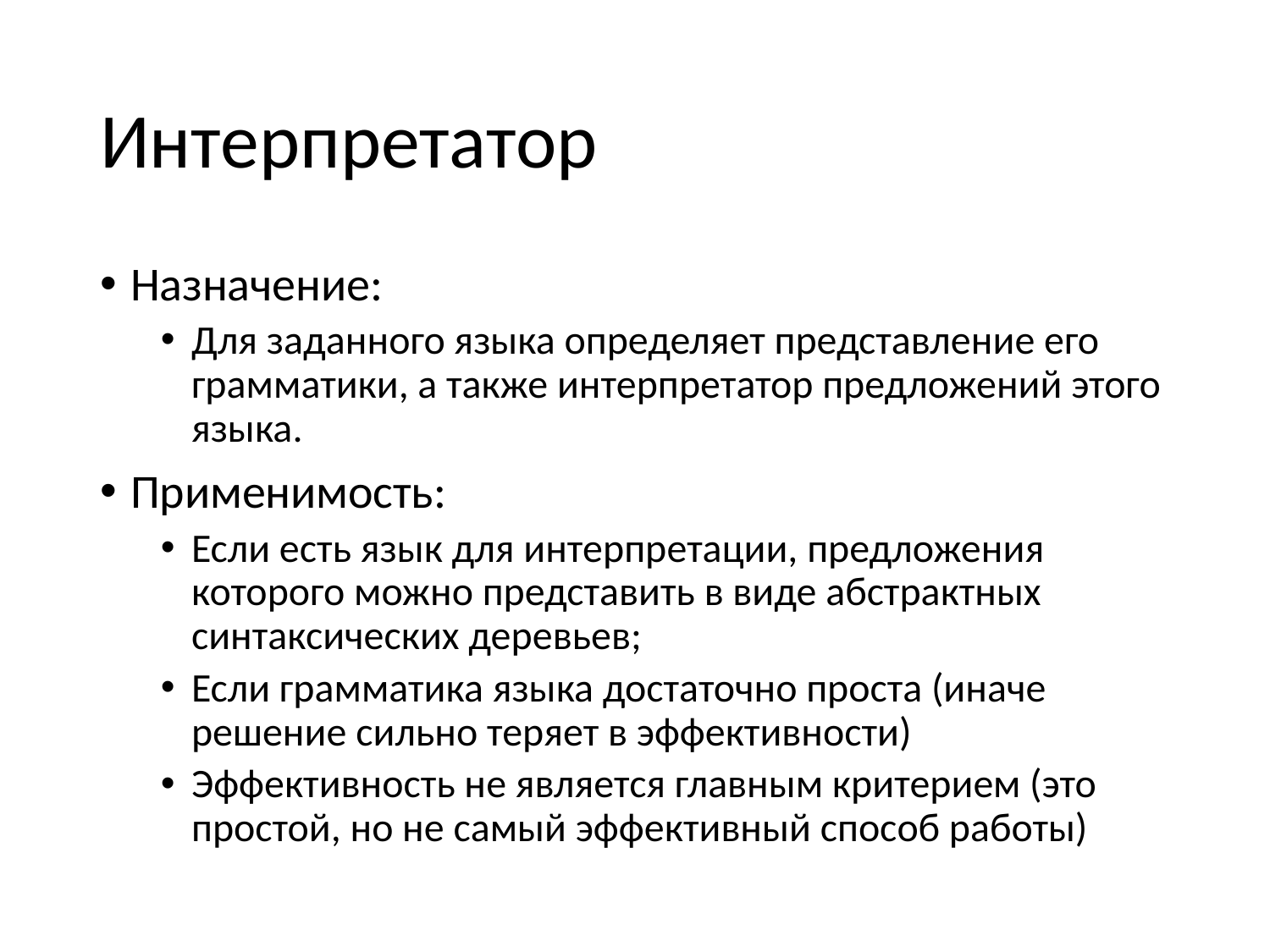

# Интерпретатор
Назначение:
Для заданного языка определяет представление его грамматики, а также интерпретатор предложений этого языка.
Применимость:
Если есть язык для интерпретации, предложения которого можно представить в виде абстрактных синтаксических деревьев;
Если грамматика языка достаточно проста (иначе решение сильно теряет в эффективности)
Эффективность не является главным критерием (это простой, но не самый эффективный способ работы)